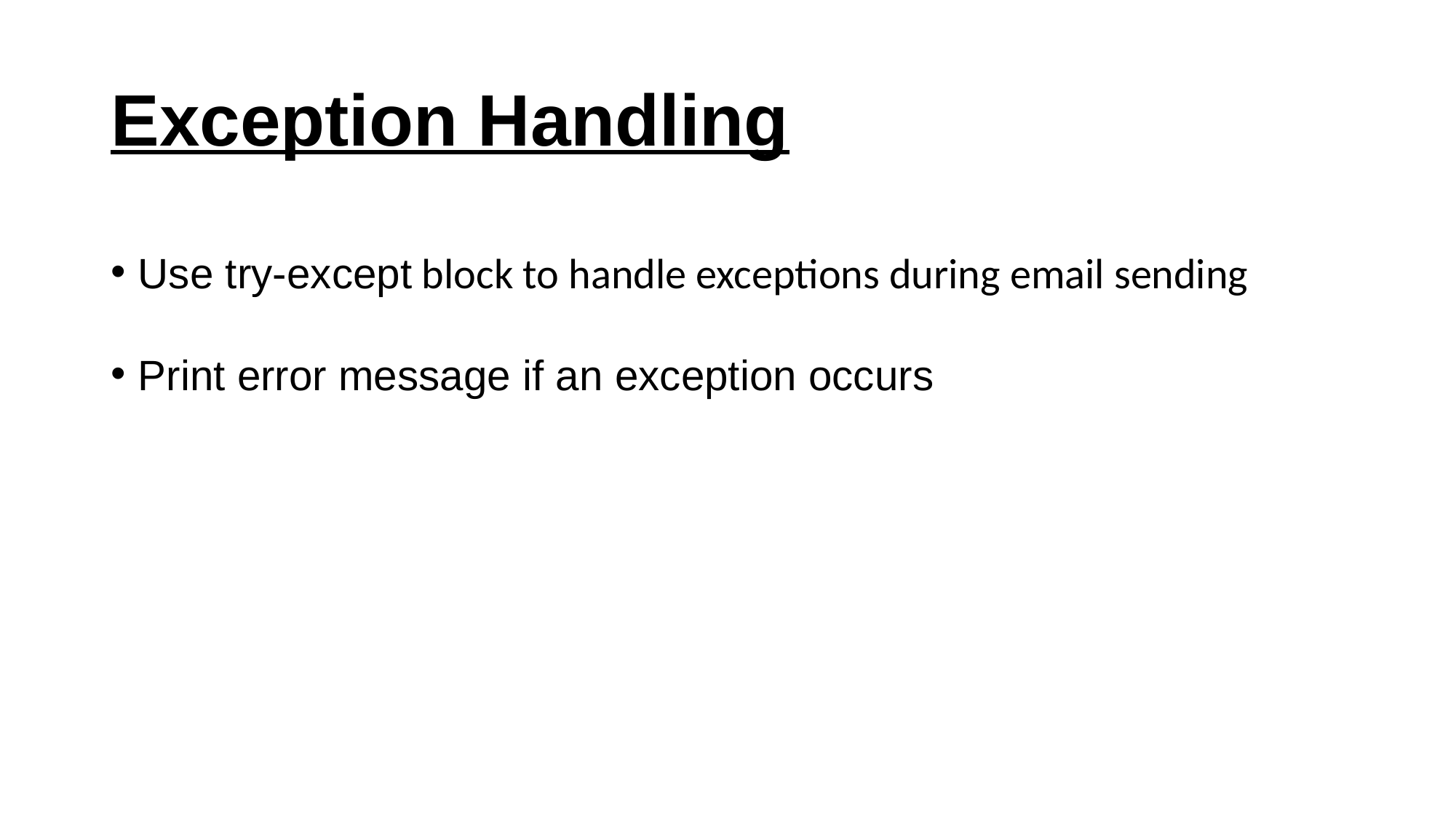

# Exception Handling

Use try-except block to handle exceptions during email sending

Print error message if an exception occurs